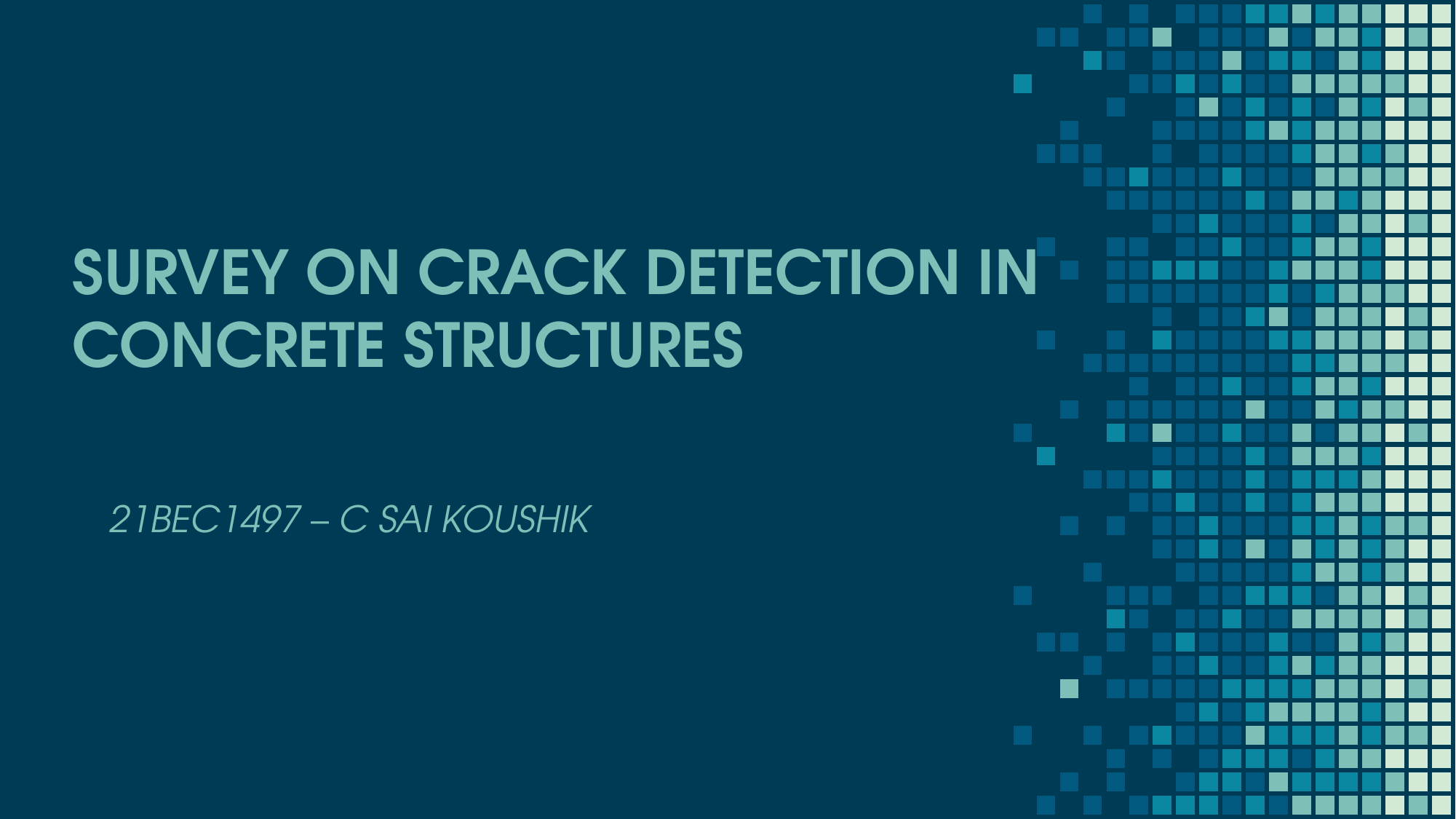

# SURVEY ON CRACK DETECTION IN CONCRETE STRUCTURES
21BEC1497 – C SAI KOUSHIK